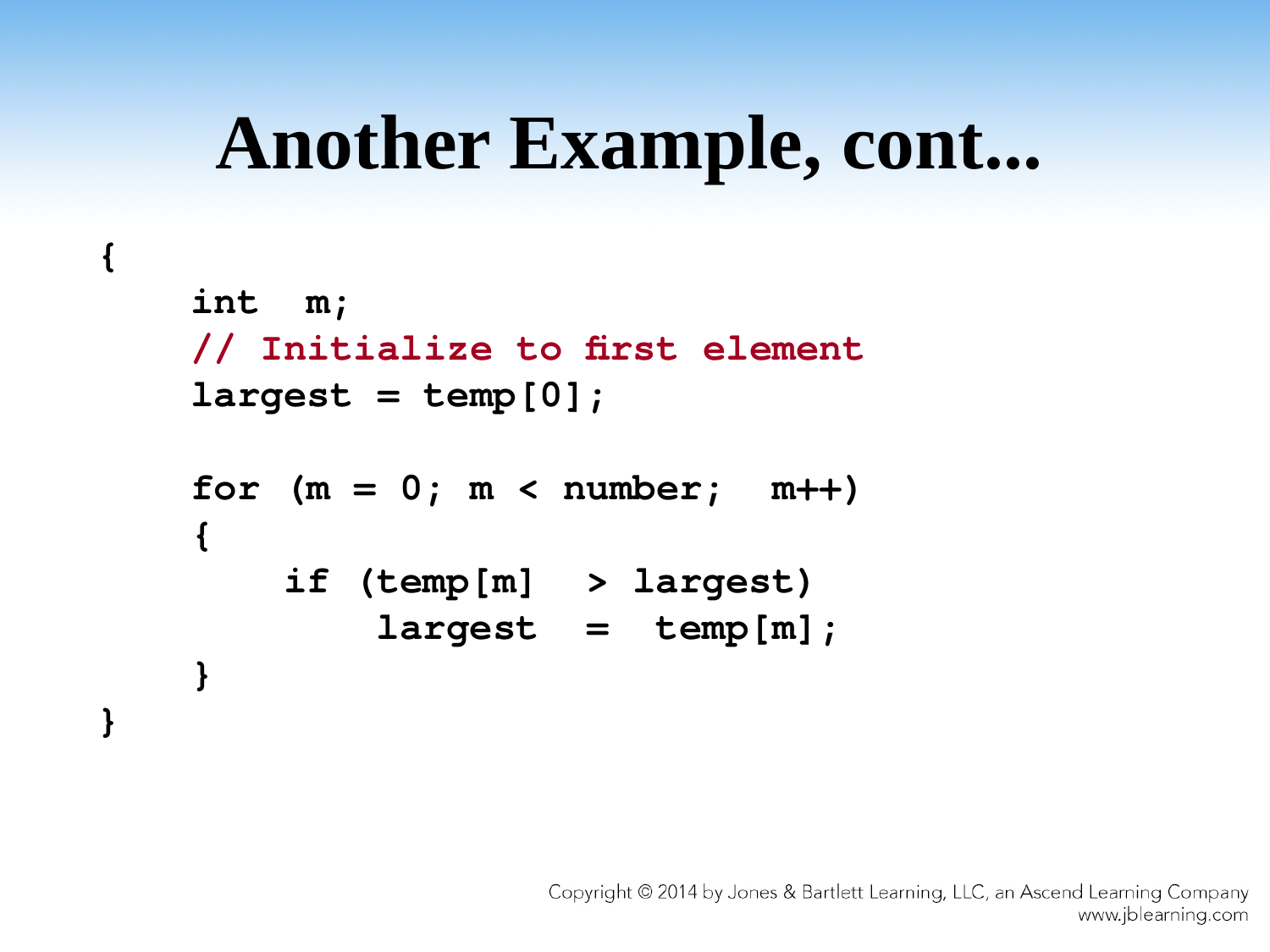

# Another Example, cont...
{
    int  m;
    // Initialize to first element
    largest = temp[0];

    for (m = 0; m < number;  m++)
    {
        if (temp[m]  > largest)
            largest  =  temp[m];
    }
}